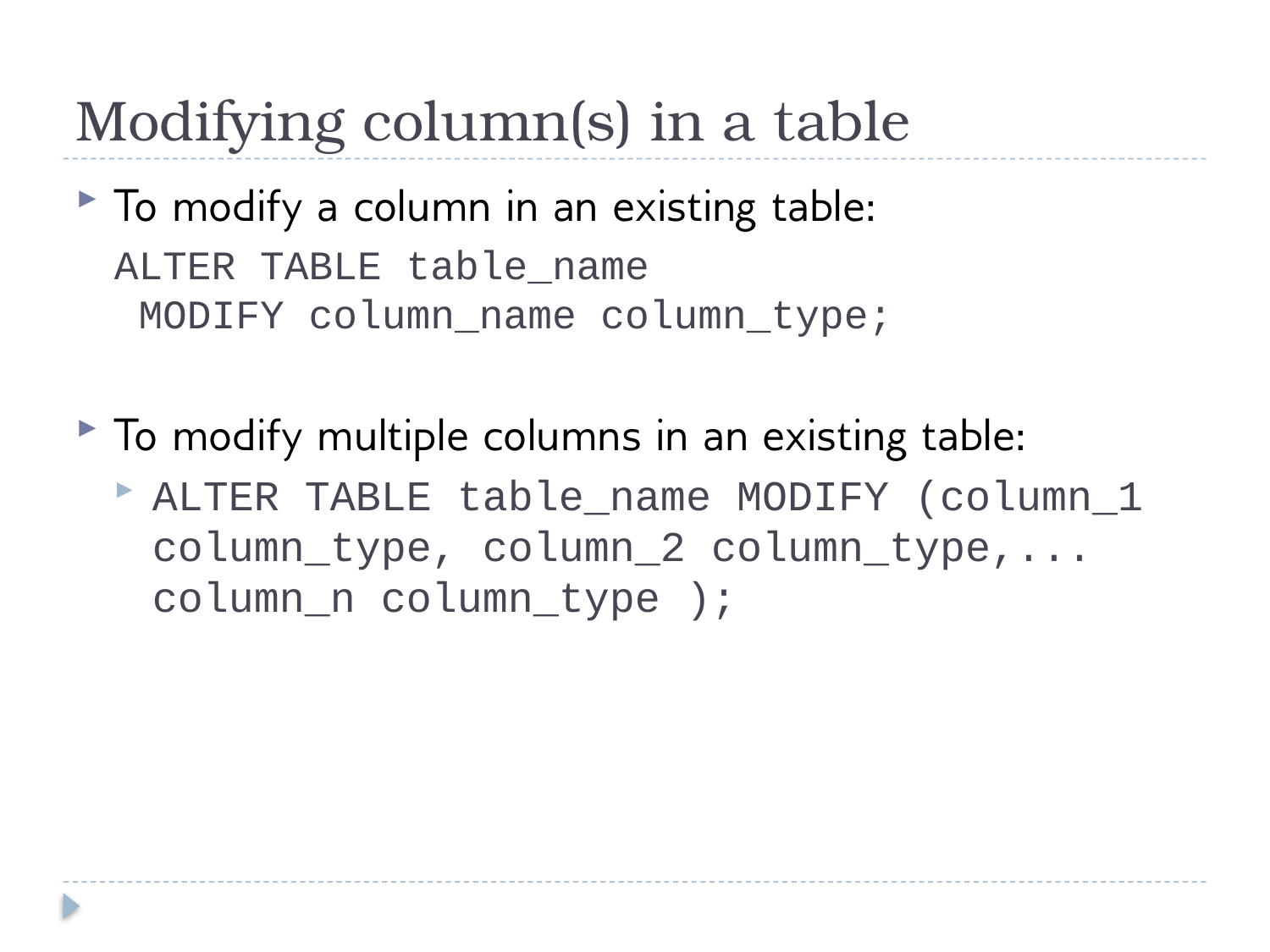

# Modifying column(s) in a table
To modify a column in an existing table:
ALTER TABLE table_name
 MODIFY column_name column_type;

To modify multiple columns in an existing table:
ALTER TABLE table_name MODIFY (column_1 column_type, column_2 column_type,... column_n column_type );